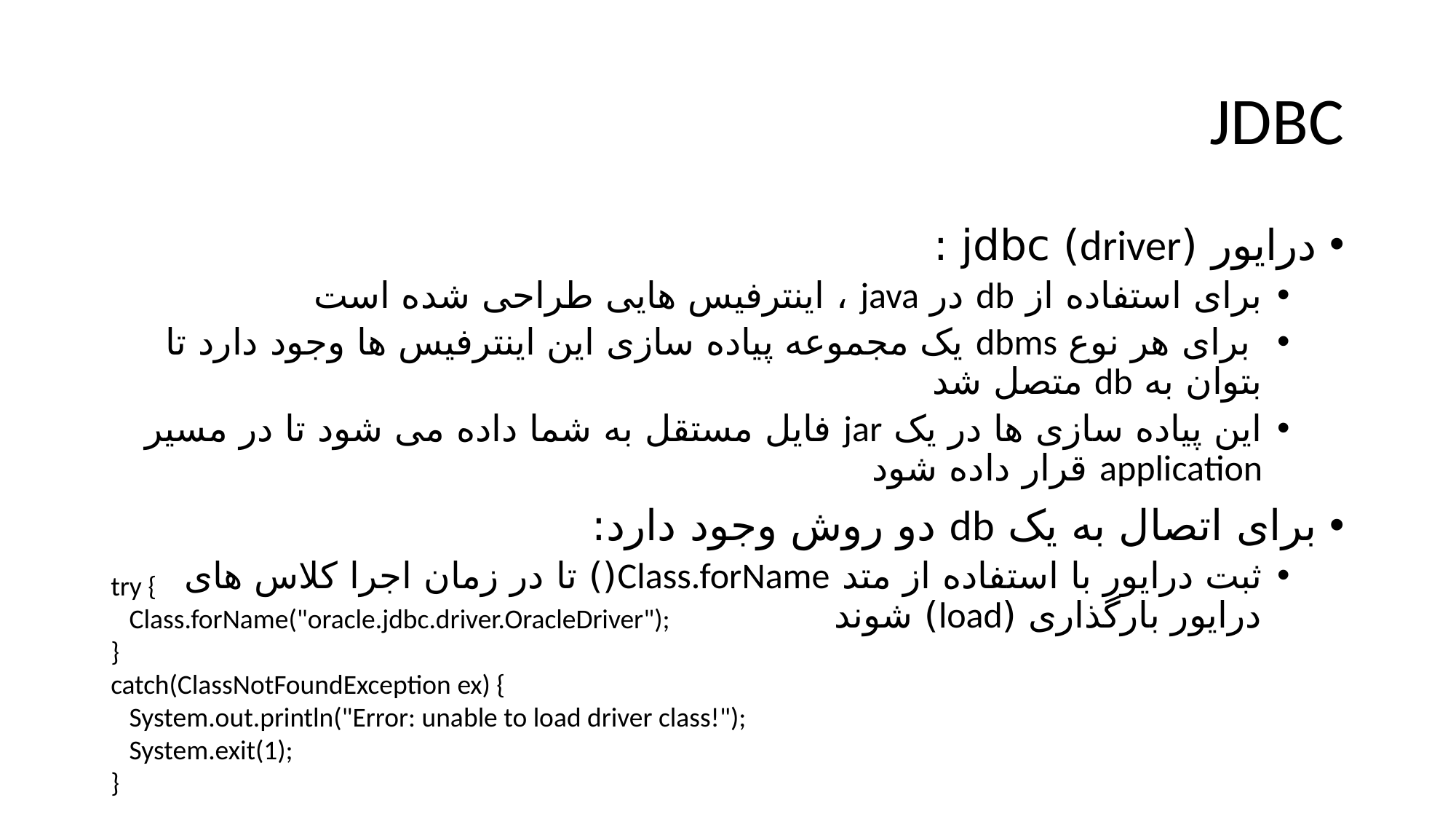

# JDBC
درایور (driver) jdbc :
برای استفاده از db در java ، اینترفیس هایی طراحی شده است
 برای هر نوع dbms یک مجموعه پیاده سازی این اینترفیس ها وجود دارد تا بتوان به db متصل شد
این پیاده سازی ها در یک jar فایل مستقل به شما داده می شود تا در مسیر application قرار داده شود
برای اتصال به یک db دو روش وجود دارد:
ثبت درایور با استفاده از متد Class.forName() تا در زمان اجرا کلاس های درایور بارگذاری (load) شوند
try {
   Class.forName("oracle.jdbc.driver.OracleDriver");
}
catch(ClassNotFoundException ex) {
   System.out.println("Error: unable to load driver class!");
   System.exit(1);
}